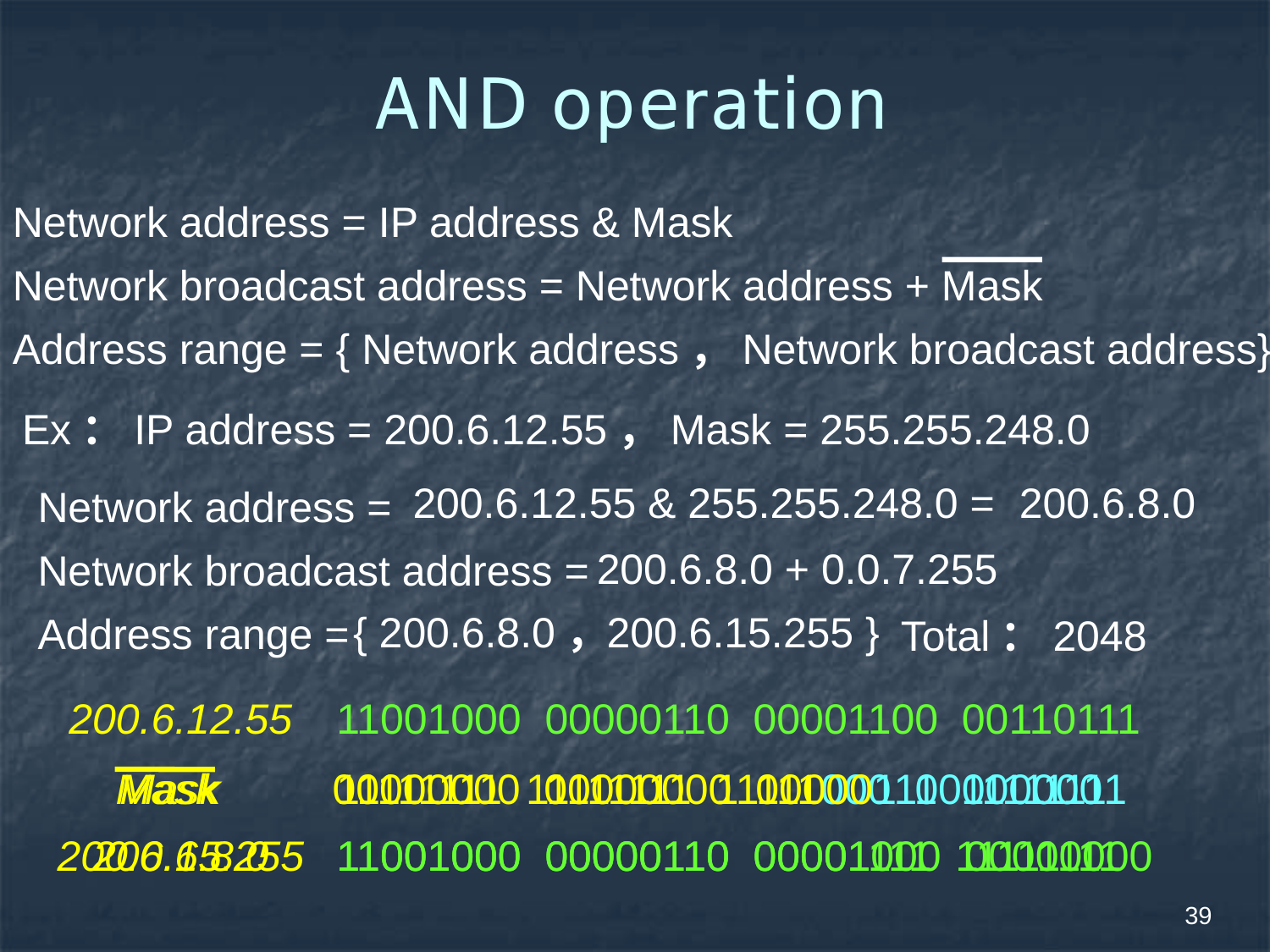

# AND operation
Network address = IP address & Mask
Network broadcast address = Network address + Mask
Address range = { Network address，Network broadcast address}

Ex：IP address = 200.6.12.55，Mask = 255.255.248.0
Network address =
Network broadcast address =
Address range =
200.6.12.55 & 255.255.248.0 =
200.6.8.0
200.6.8.0 + 0.0.7.255
{ 200.6.8.0，
200.6.15.255 }
Total：2048
200.6.12.55
11001000  00000110  00001100  00110111
Mask

00000000  00000000  00000111  11111111
Mask
11111111  11111111  11111000  00000000
200.6.8.0
200.6.15.255
11001000  00000110  00001000  00000000
11001000  00000110  00001111  11111111
39